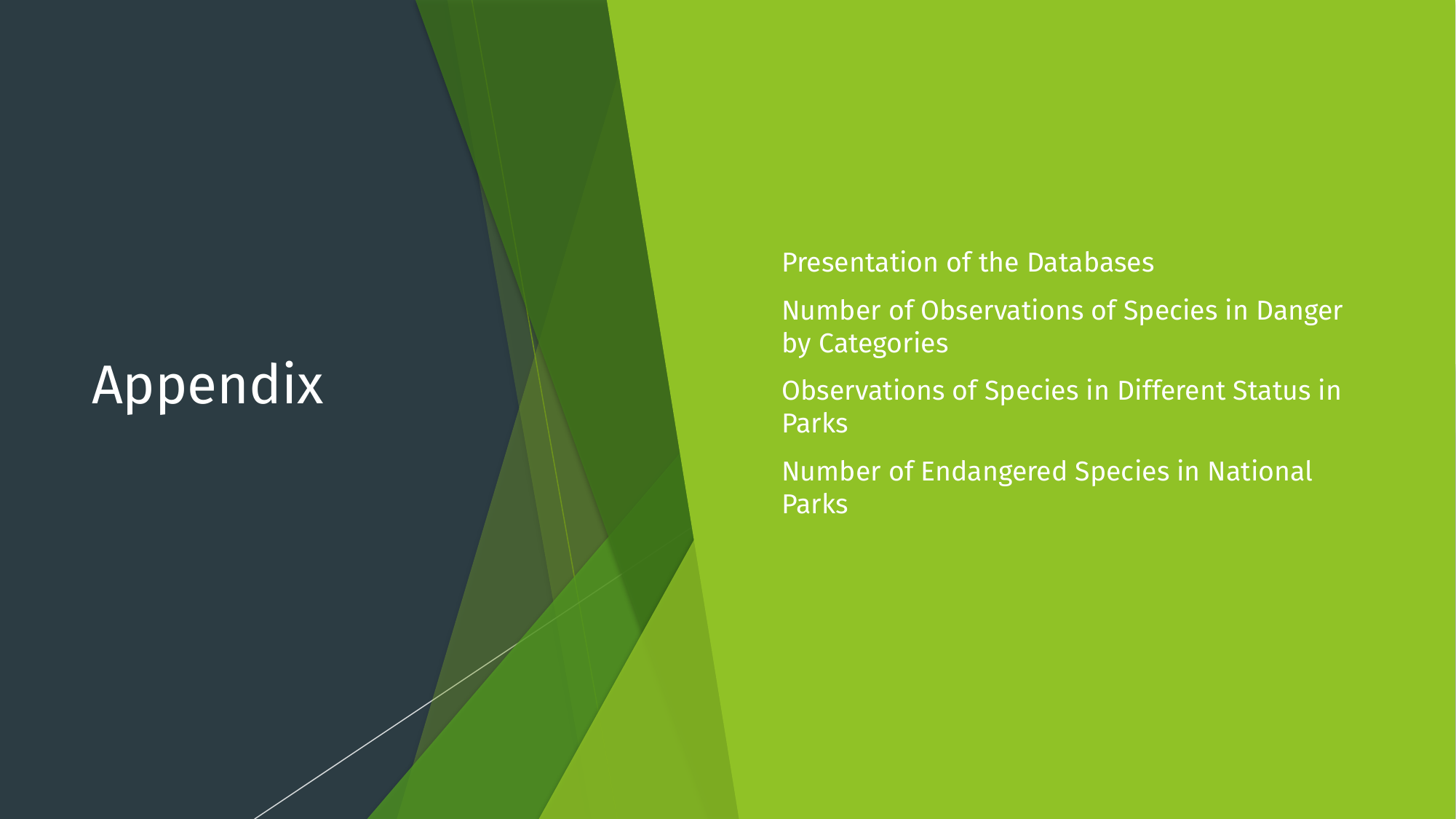

# Appendix
Presentation of the Databases
Number of Observations of Species in Danger by Categories
Observations of Species in Different Status in Parks
Number of Endangered Species in National Parks